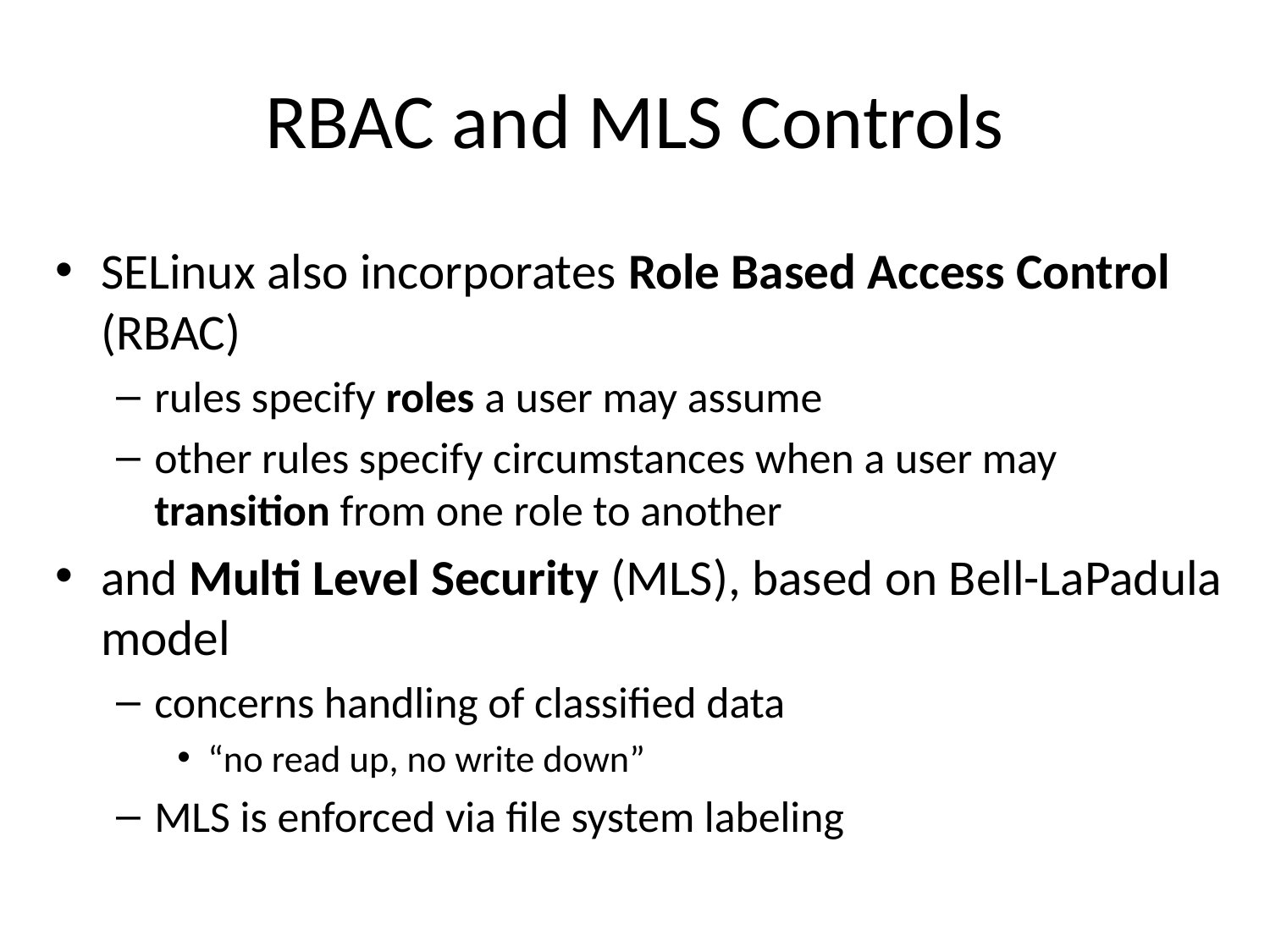

# RBAC and MLS Controls
SELinux also incorporates Role Based Access Control (RBAC)
rules specify roles a user may assume
other rules specify circumstances when a user may transition from one role to another
and Multi Level Security (MLS), based on Bell-LaPadula model
concerns handling of classified data
“no read up, no write down”
MLS is enforced via file system labeling